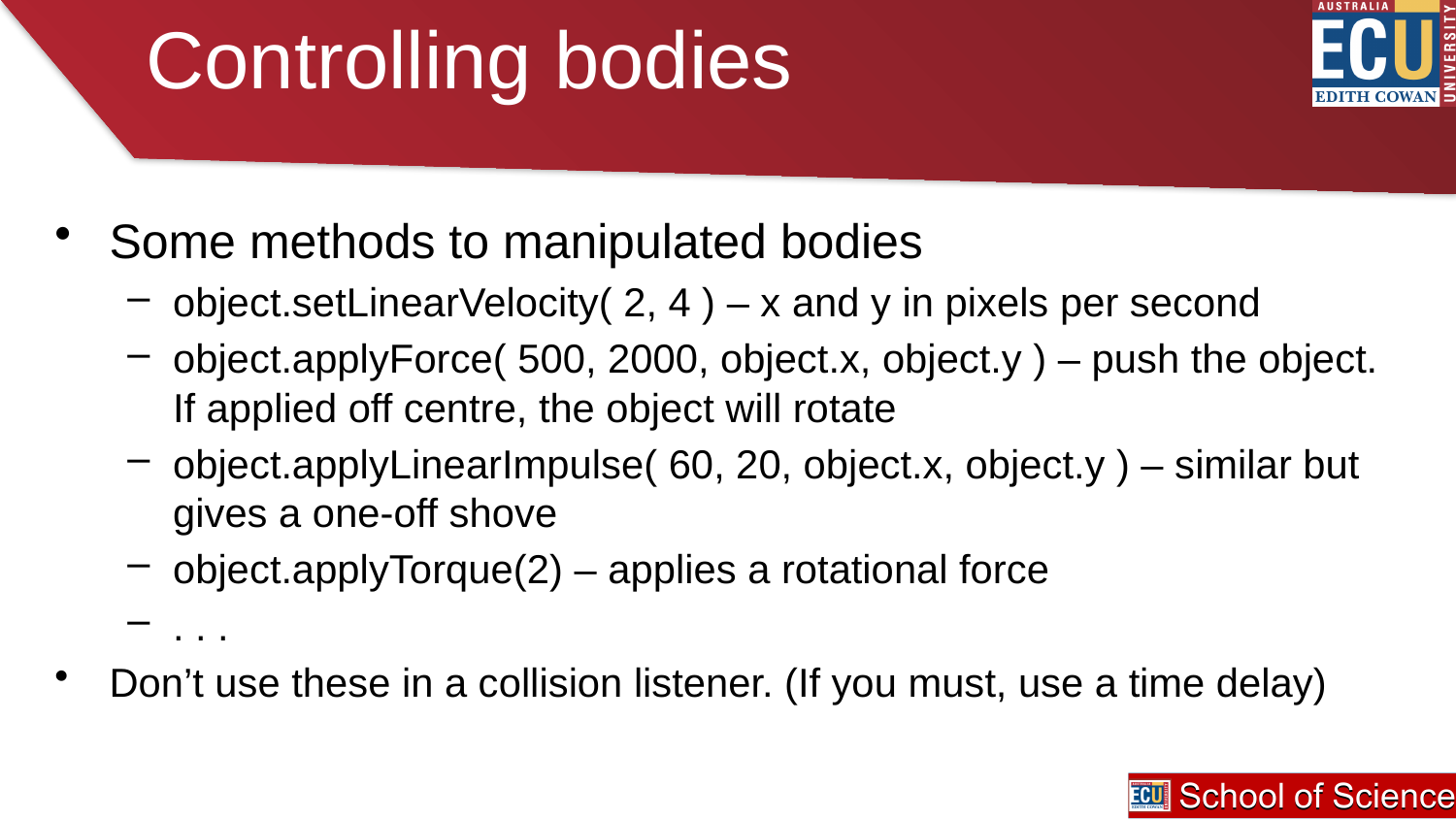

# Controlling bodies
Some methods to manipulated bodies
object.setLinearVelocity( 2, 4 ) – x and y in pixels per second
object.applyForce( 500, 2000, object.x, object.y ) – push the object. If applied off centre, the object will rotate
object.applyLinearImpulse( 60, 20, object.x, object.y ) – similar but gives a one-off shove
object.applyTorque(2) – applies a rotational force
. . .
Don’t use these in a collision listener. (If you must, use a time delay)